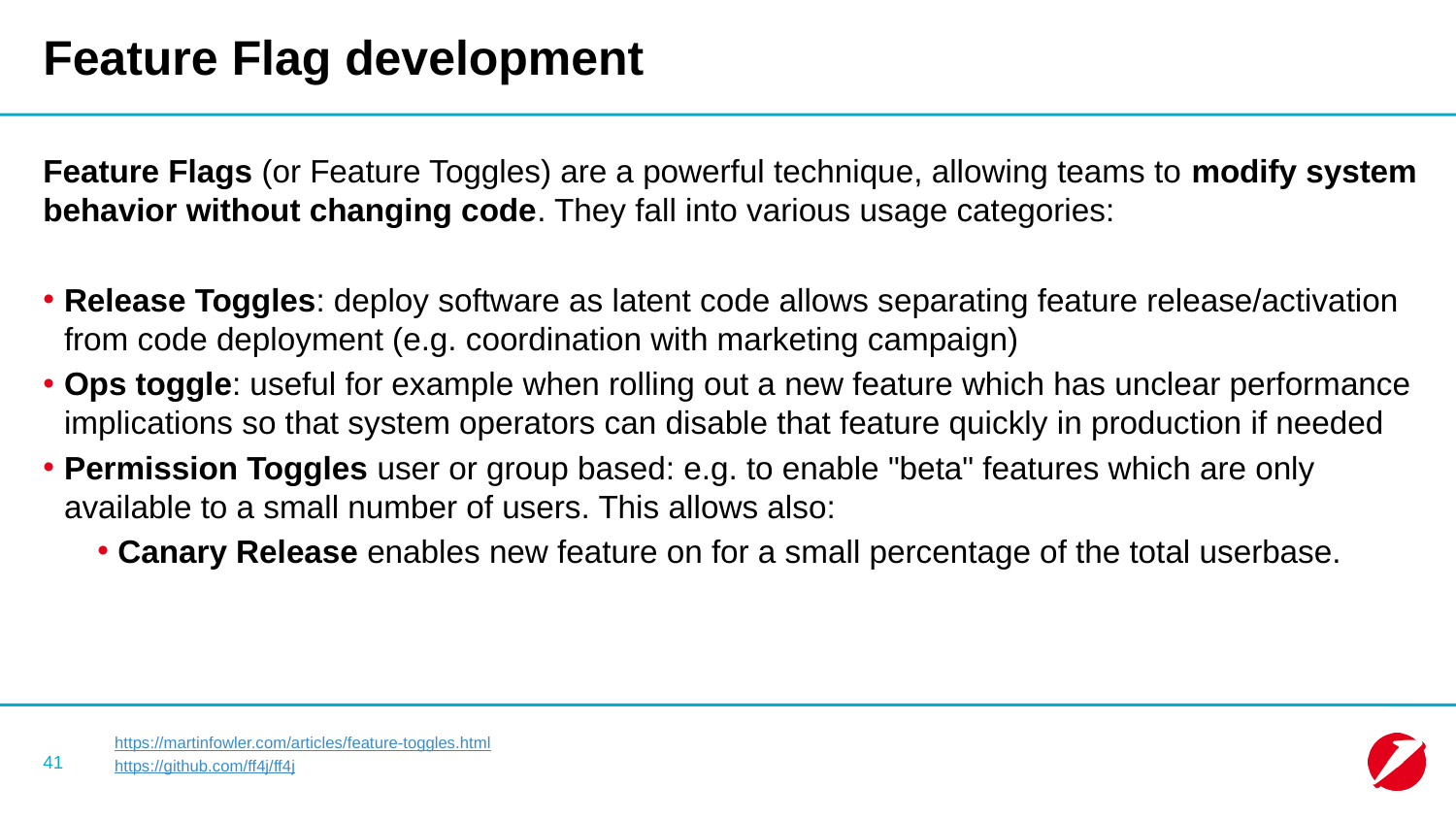

# Feature Flag development
Feature Flags (or Feature Toggles) are a powerful technique, allowing teams to modify system behavior without changing code. They fall into various usage categories:

Release Toggles: deploy software as latent code allows separating feature release/activation from code deployment (e.g. coordination with marketing campaign)
Ops toggle: useful for example when rolling out a new feature which has unclear performance implications so that system operators can disable that feature quickly in production if needed
Permission Toggles user or group based: e.g. to enable "beta" features which are only available to a small number of users. This allows also:
Canary Release enables new feature on for a small percentage of the total userbase.
https://martinfowler.com/articles/feature-toggles.html
https://github.com/ff4j/ff4j
41